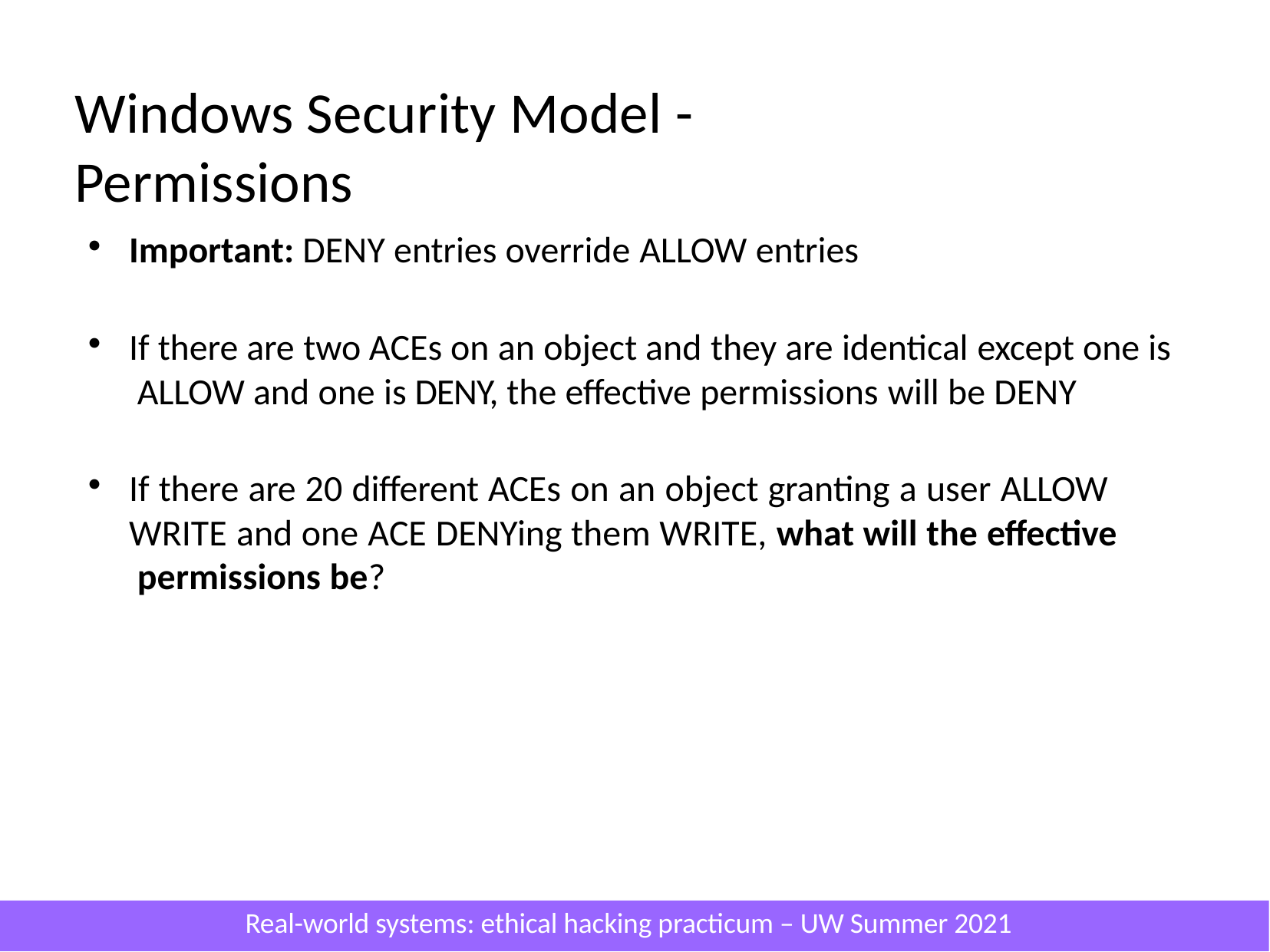

# Windows Security Model - Permissions
Important: DENY entries override ALLOW entries

If there are two ACEs on an object and they are identical except one is  ALLOW and one is DENY, the effective permissions will be DENY

If there are 20 different ACEs on an object granting a user ALLOW  WRITE and one ACE DENYing them WRITE, what will the effective  permissions be?
Real-world systems: ethical hacking practicum – UW Summer 2021